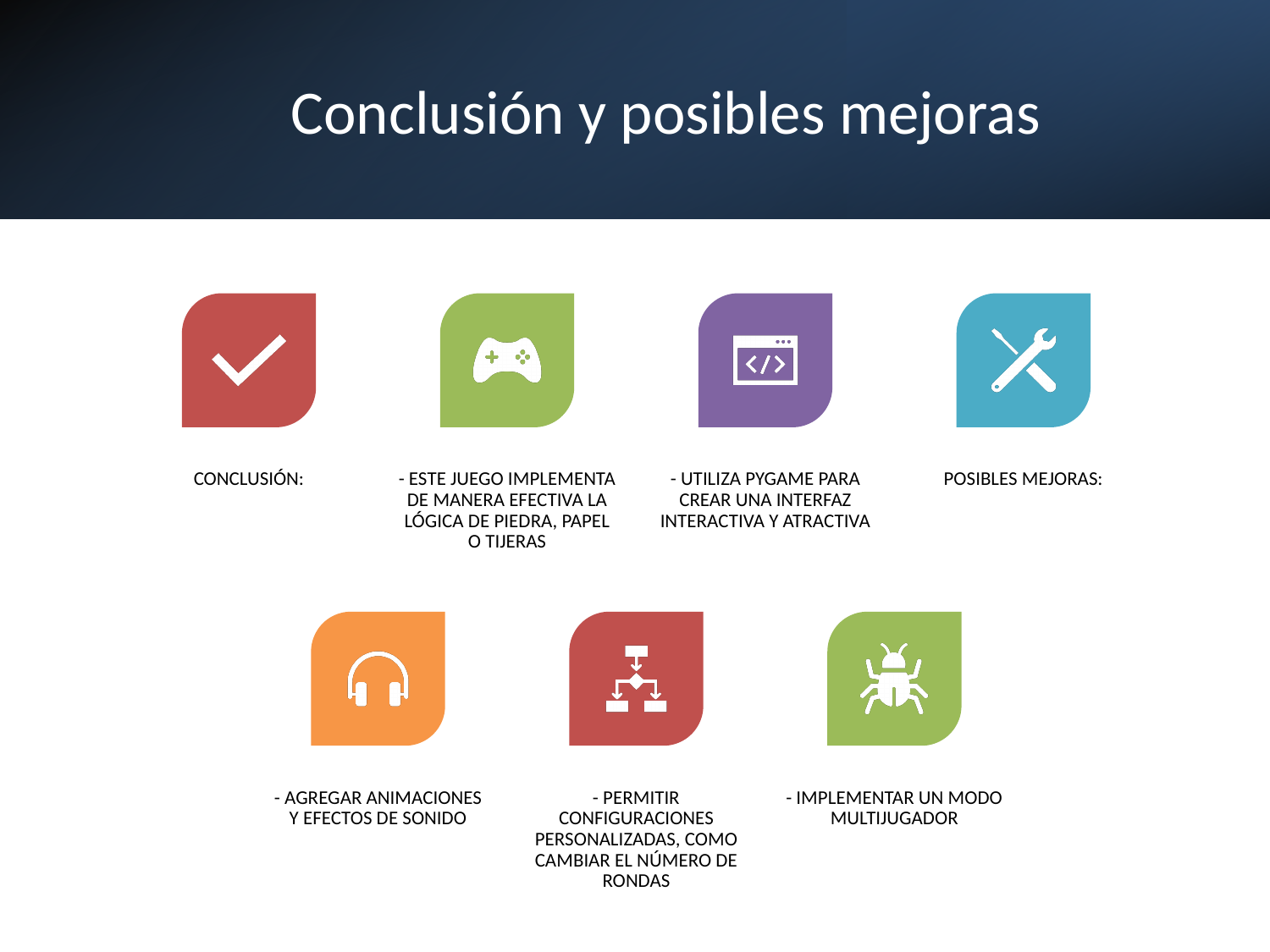

# Conclusión y posibles mejoras
Conclusión:
- Este juego implementa de manera efectiva la lógica de Piedra, Papel o Tijeras
- Utiliza Pygame para crear una interfaz interactiva y atractiva
Posibles mejoras:
- Agregar animaciones y efectos de sonido
- Permitir configuraciones personalizadas, como cambiar el número de rondas
- Implementar un modo multijugador